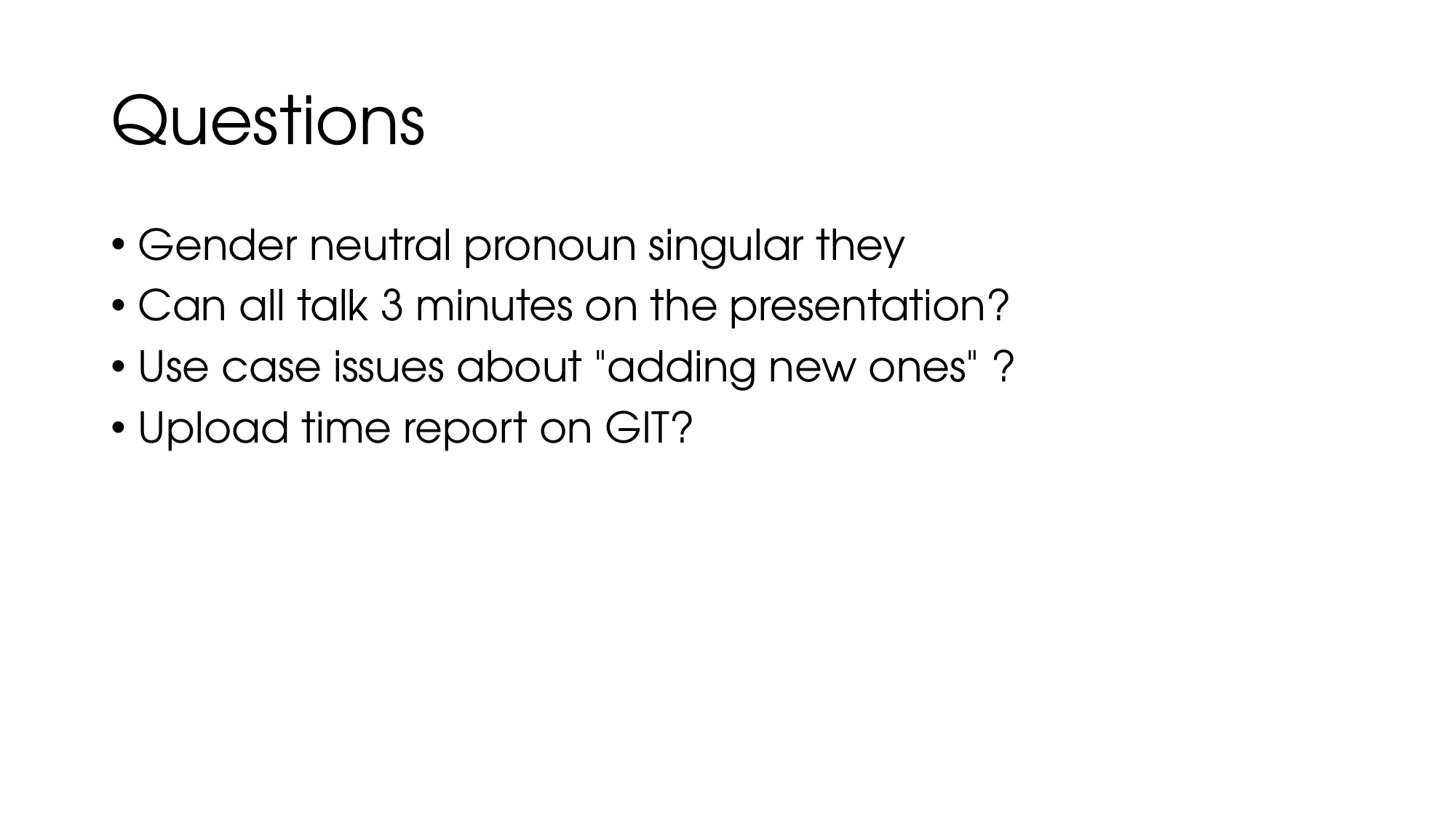

# Questions
Gender neutral pronoun singular they
Can all talk 3 minutes on the presentation?
Use case issues about "adding new ones" ?
Upload time report on GIT?